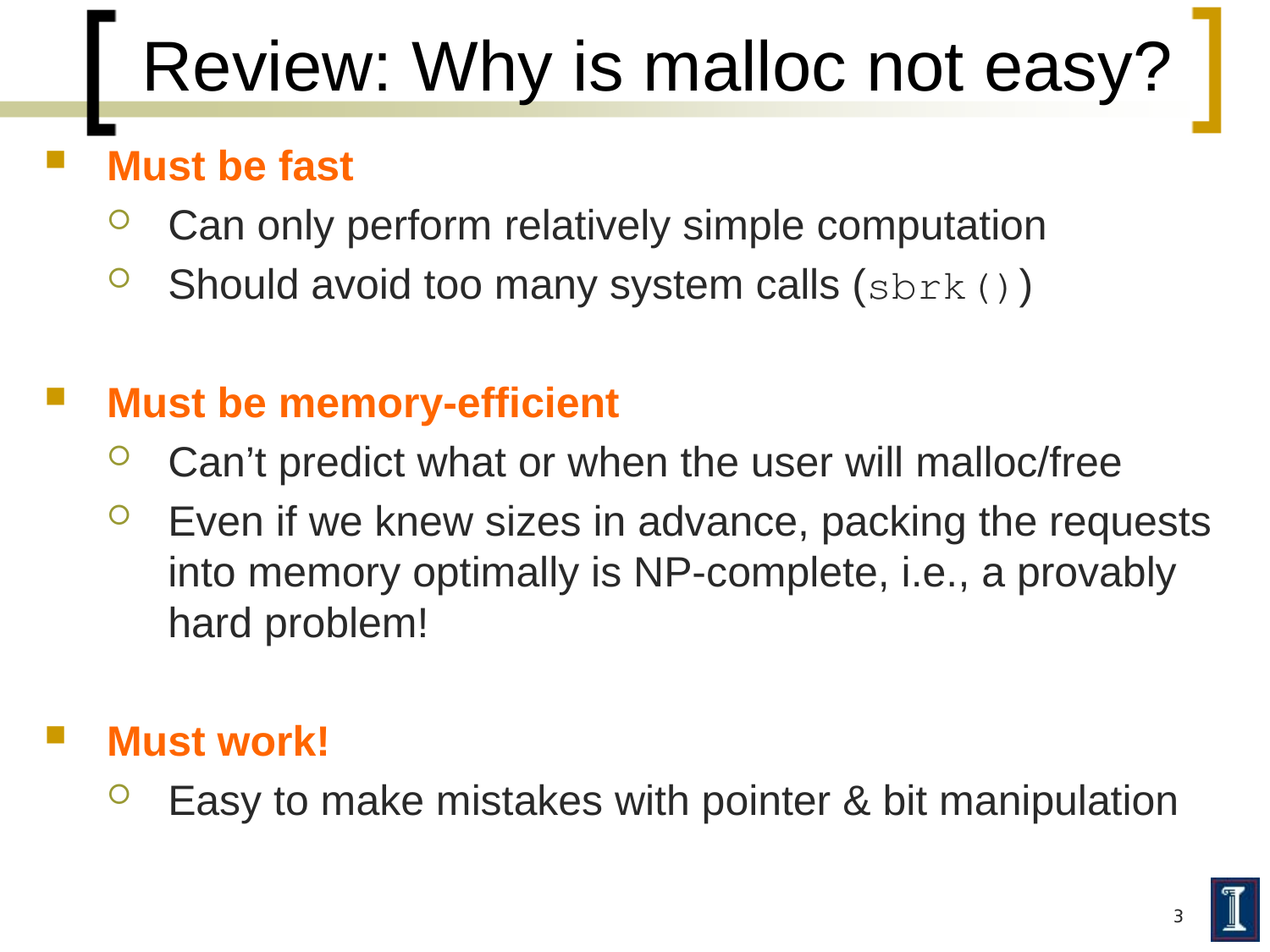

# Review: Why is malloc not easy?
Must be fast
Can only perform relatively simple computation
Should avoid too many system calls (sbrk())

Must be memory-efficient
Can’t predict what or when the user will malloc/free
Even if we knew sizes in advance, packing the requests into memory optimally is NP-complete, i.e., a provably hard problem!

Must work!
Easy to make mistakes with pointer & bit manipulation

3